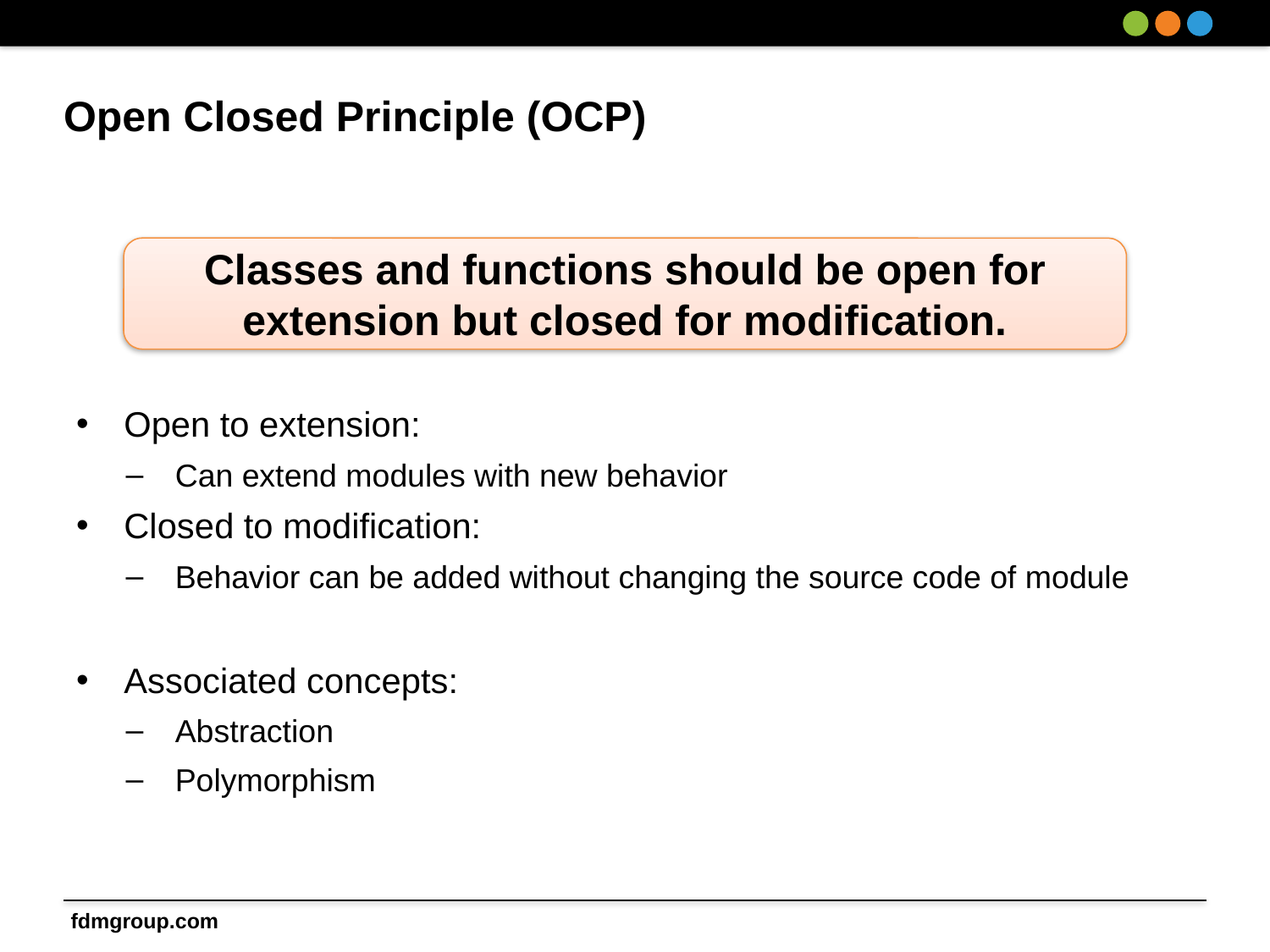

# Open Closed Principle (OCP)

Open to extension:
Can extend modules with new behavior
Closed to modification:
Behavior can be added without changing the source code of module

Associated concepts:
Abstraction
Polymorphism

Classes and functions should be open for extension but closed for modification.